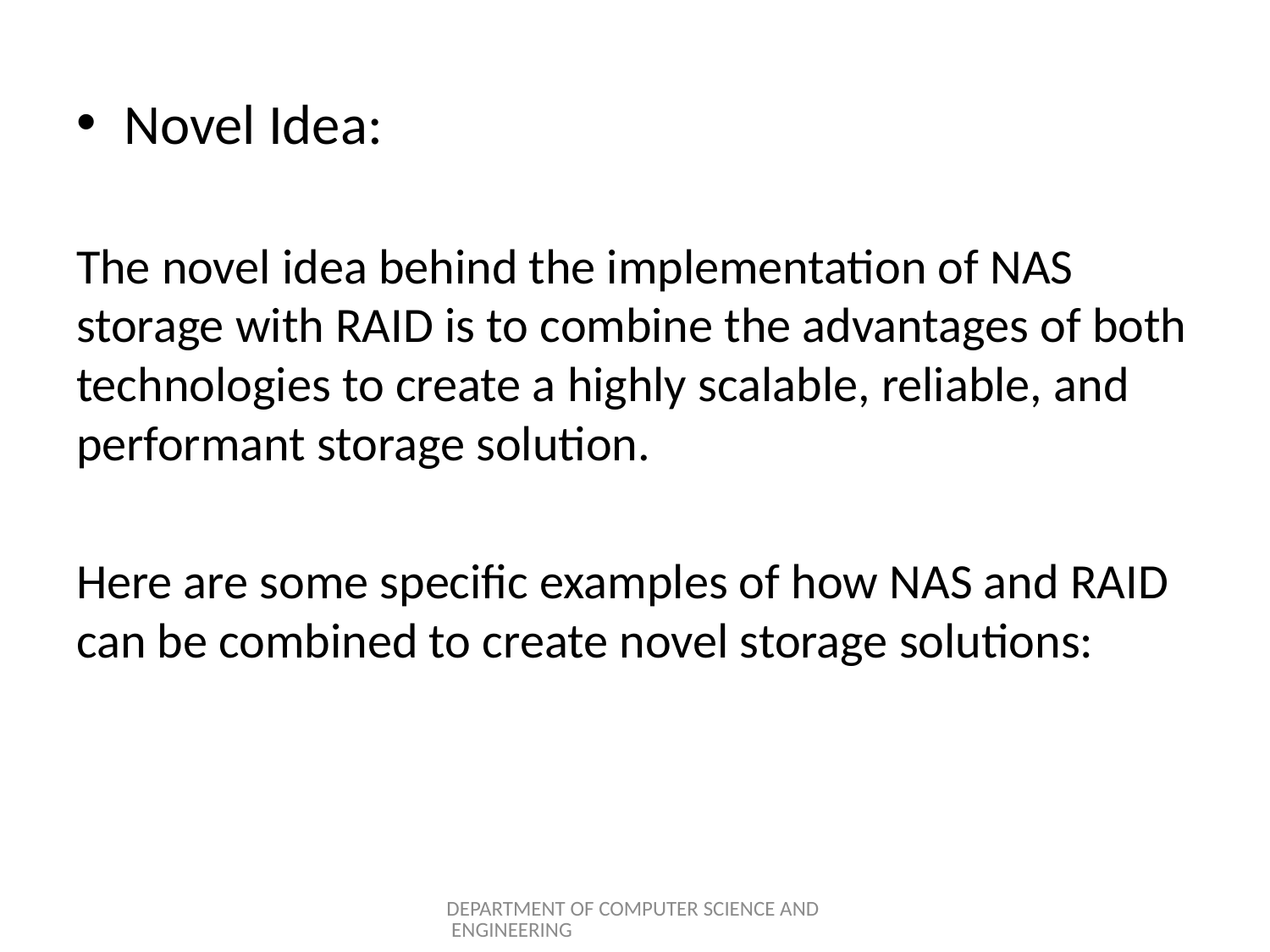

Novel Idea:

The novel idea behind the implementation of NAS storage with RAID is to combine the advantages of both technologies to create a highly scalable, reliable, and performant storage solution.

Here are some specific examples of how NAS and RAID can be combined to create novel storage solutions:

DEPARTMENT OF COMPUTER SCIENCE AND ENGINEERING